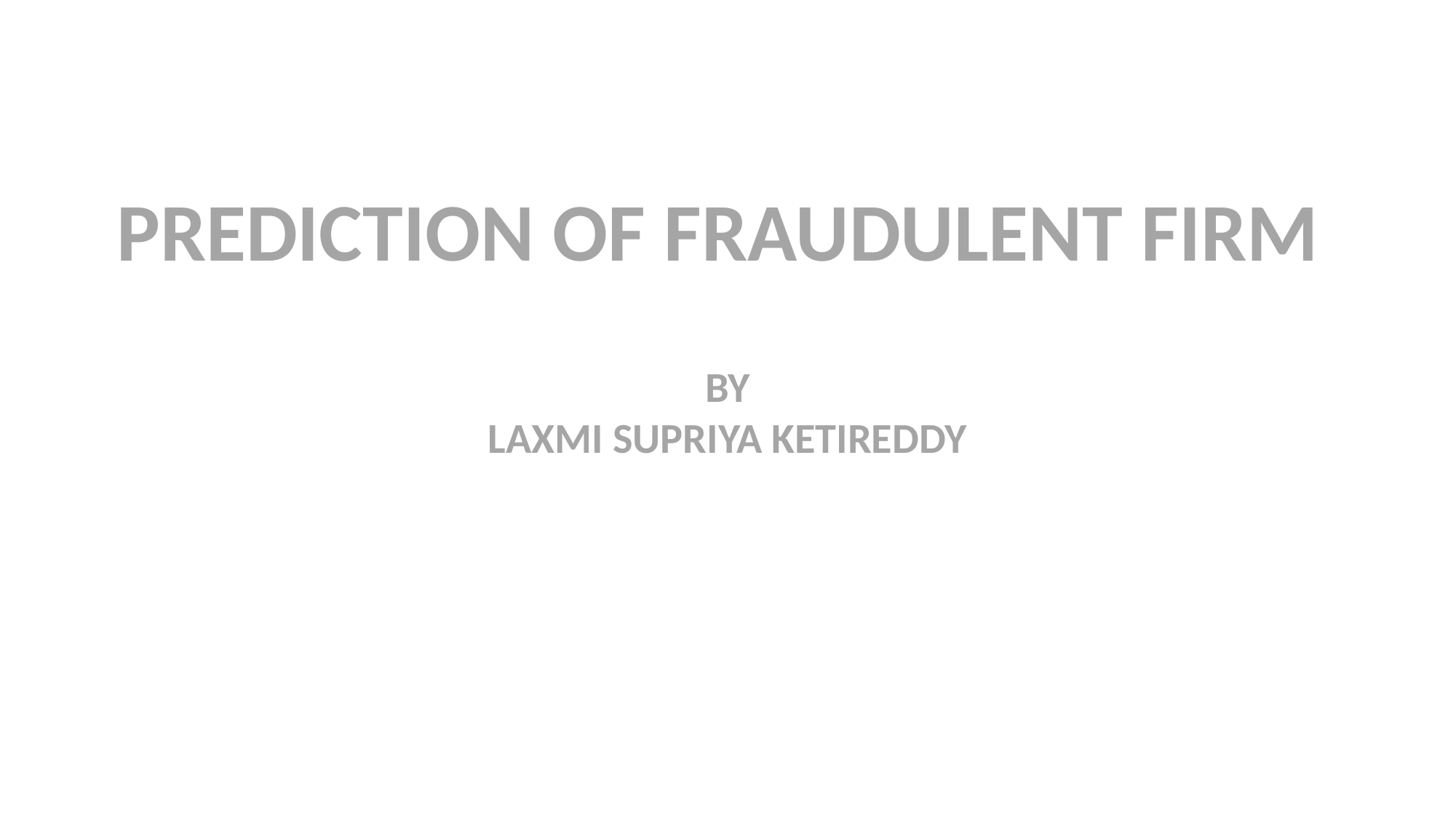

PREDICTION OF FRAUDULENT FIRM
BY
LAXMI SUPRIYA KETIREDDY